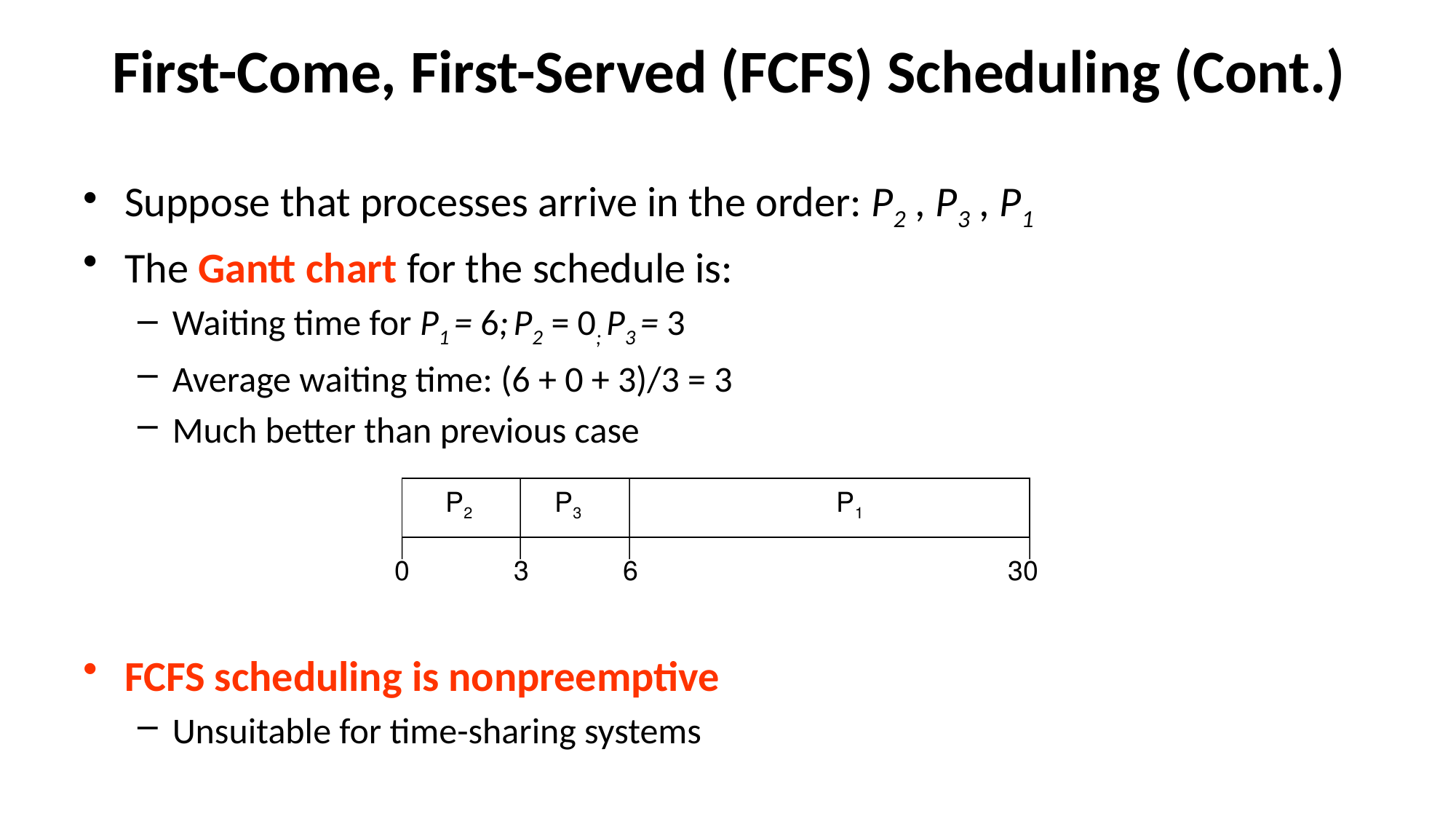

# First-Come, First-Served (FCFS) Scheduling (Cont.)
Suppose that processes arrive in the order: P2 , P3 , P1
The Gantt chart for the schedule is:
Waiting time for P1 = 6; P2 = 0; P3 = 3
Average waiting time: (6 + 0 + 3)/3 = 3
Much better than previous case

FCFS scheduling is nonpreemptive
Unsuitable for time-sharing systems

P2
P3
P1

3
6
30
0